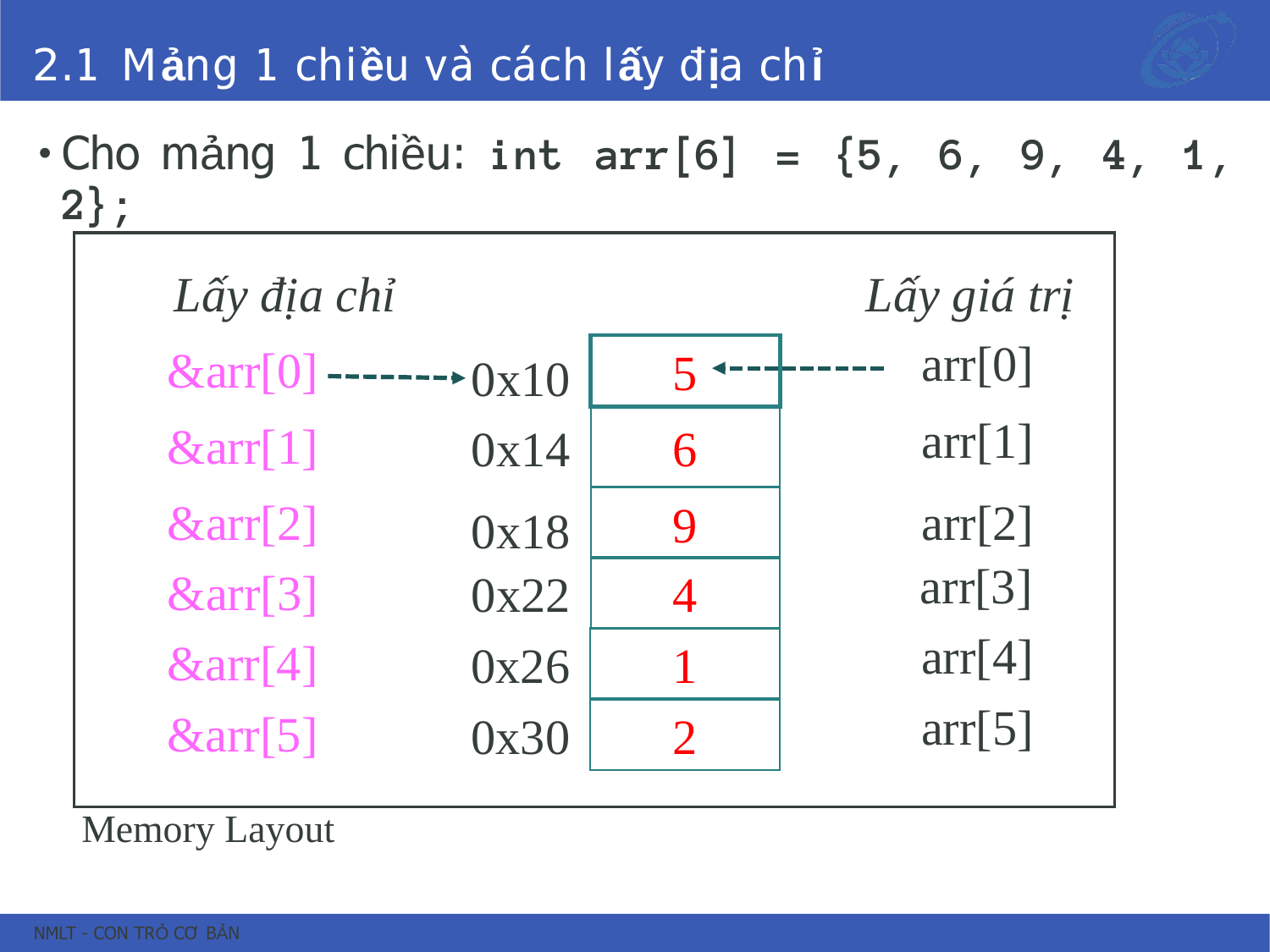

# 2.1 Mảng 1 chiều và cách lấy địa chỉ
Cho mảng 1 chiều: int arr[6] = {5, 6, 9, 4, 1, 2};

Lấy địa chỉ
Lấy giá trị
arr[0]

5
&arr[0]
0x10

arr[1]

6
&arr[1]
0x14
&arr[2]
arr[2]

9
0x18
arr[3]

4
&arr[3]
0x22
arr[4]

1
&arr[4]
0x26
arr[5]

2
&arr[5]
0x30
Memory Layout
NMLT - Con trỏ cơ bản
33